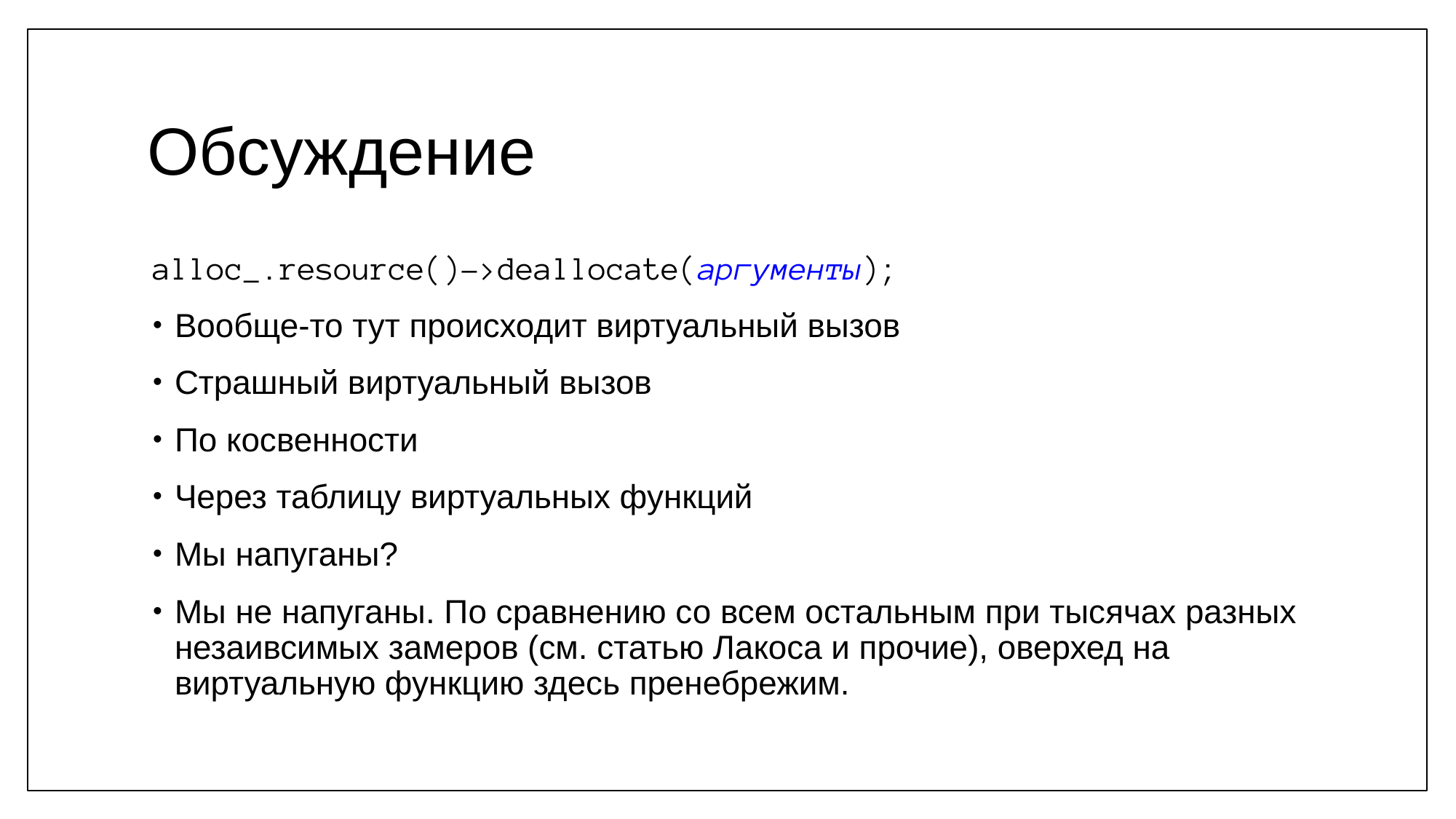

# Обсуждение
alloc_.resource()->deallocate(аргументы);
Вообще-то тут происходит виртуальный вызов
Страшный виртуальный вызов
По косвенности
Через таблицу виртуальных функций
Мы напуганы?
Мы не напуганы. По сравнению со всем остальным при тысячах разных незаивсимых замеров (см. статью Лакоса и прочие), оверхед на виртуальную функцию здесь пренебрежим.